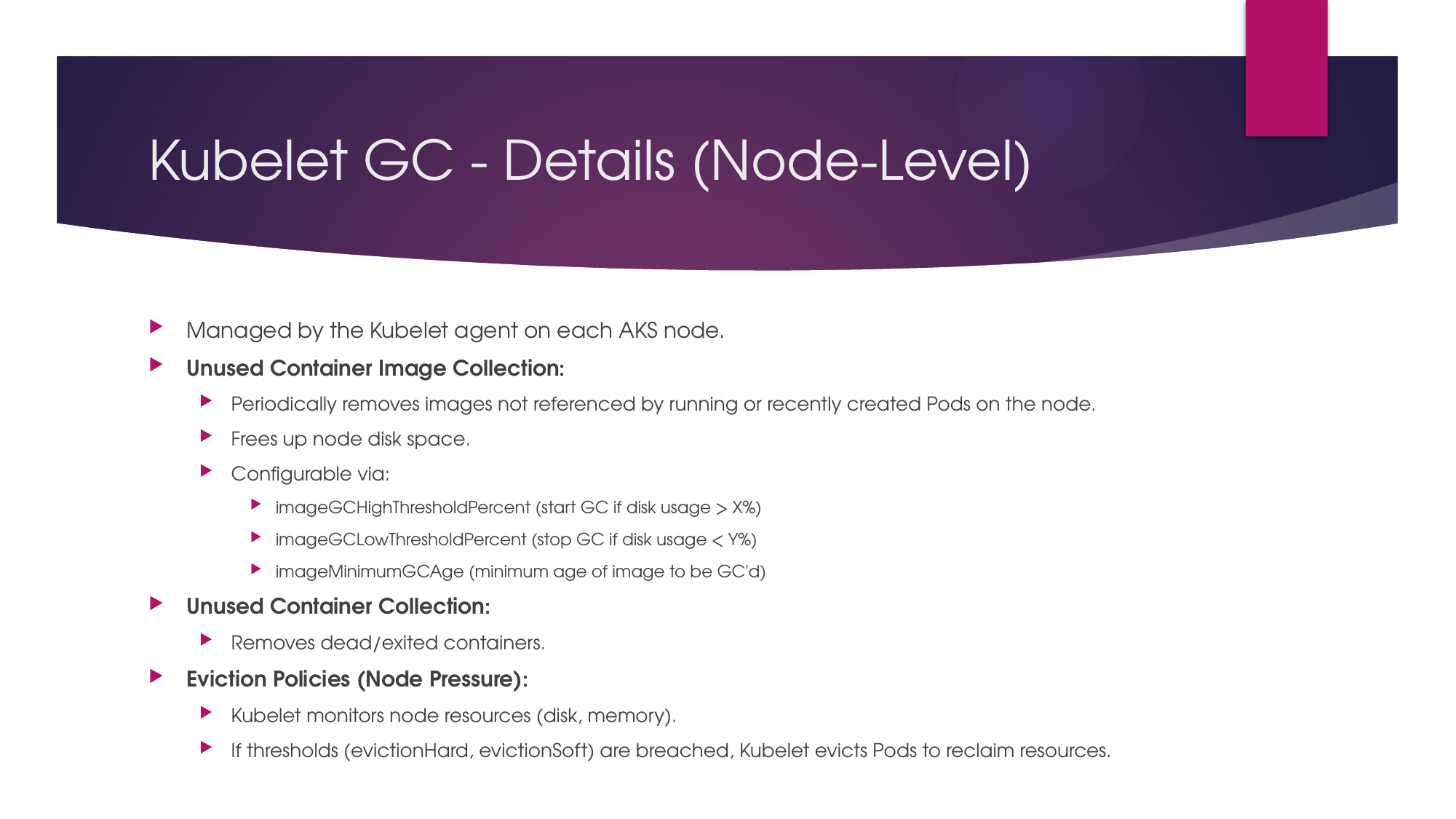

# Kubelet GC - Details (Node-Level)
Managed by the Kubelet agent on each AKS node.
Unused Container Image Collection:
Periodically removes images not referenced by running or recently created Pods on the node.
Frees up node disk space.
Configurable via:
imageGCHighThresholdPercent (start GC if disk usage > X%)
imageGCLowThresholdPercent (stop GC if disk usage < Y%)
imageMinimumGCAge (minimum age of image to be GC'd)
Unused Container Collection:
Removes dead/exited containers.
Eviction Policies (Node Pressure):
Kubelet monitors node resources (disk, memory).
If thresholds (evictionHard, evictionSoft) are breached, Kubelet evicts Pods to reclaim resources.